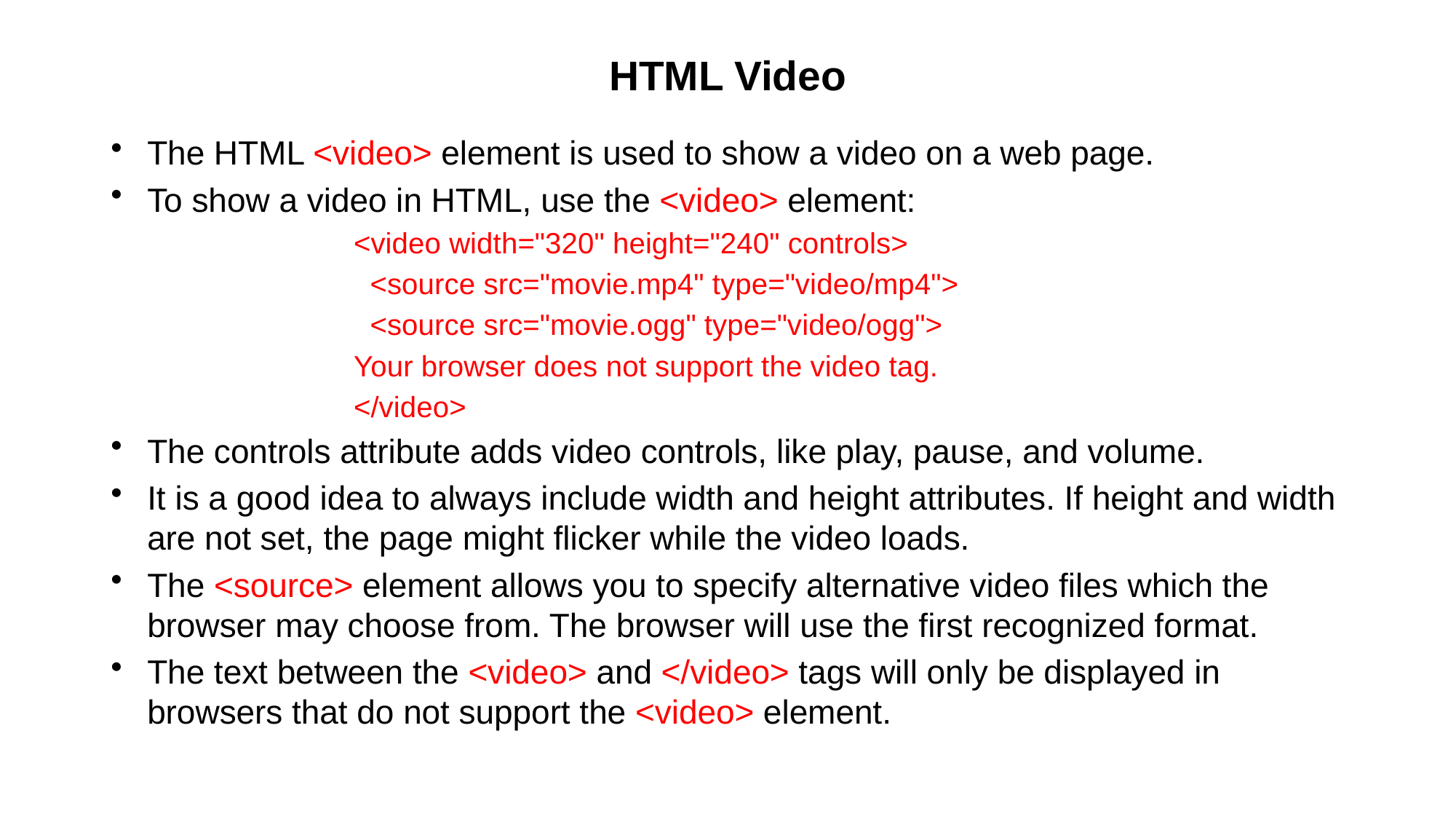

# HTML Video
The HTML <video> element is used to show a video on a web page.
To show a video in HTML, use the <video> element:
<video width="320" height="240" controls>
  <source src="movie.mp4" type="video/mp4">
  <source src="movie.ogg" type="video/ogg">
Your browser does not support the video tag.
</video>
The controls attribute adds video controls, like play, pause, and volume.
It is a good idea to always include width and height attributes. If height and width are not set, the page might flicker while the video loads.
The <source> element allows you to specify alternative video files which the browser may choose from. The browser will use the first recognized format.
The text between the <video> and </video> tags will only be displayed in browsers that do not support the <video> element.